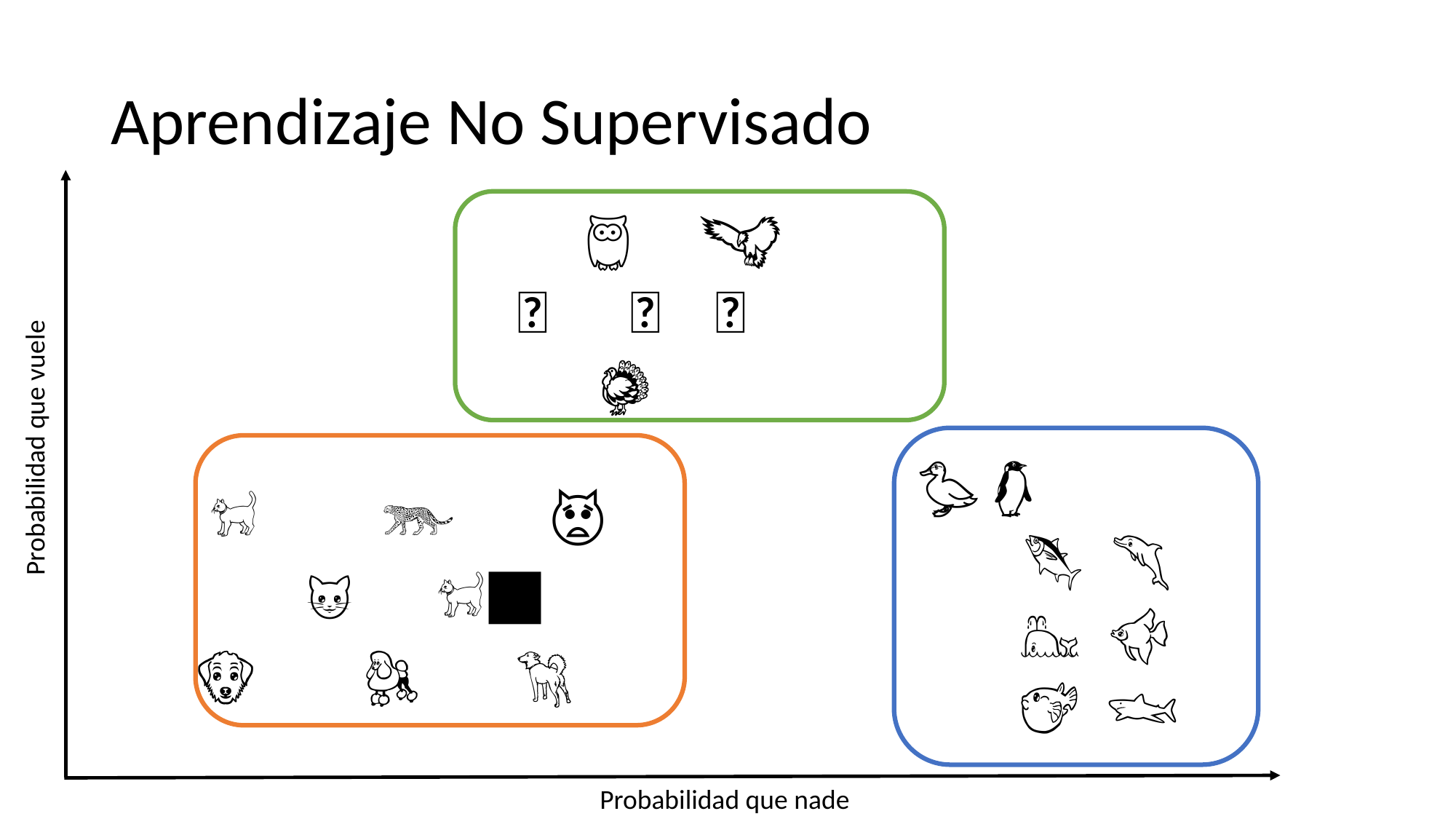

# Aprendizaje No Supervisado

         🦉     🦅
    🦚      🦜    🦢
          🦃
Probabilidad que vuele

 🦆 🐧
 🐈         🐆       🙀
        🐱      🐈‍⬛
🐶        🐩       🐕
   🐟  🐬
   🐳  🐠
   🐡  🦈
Probabilidad que nade